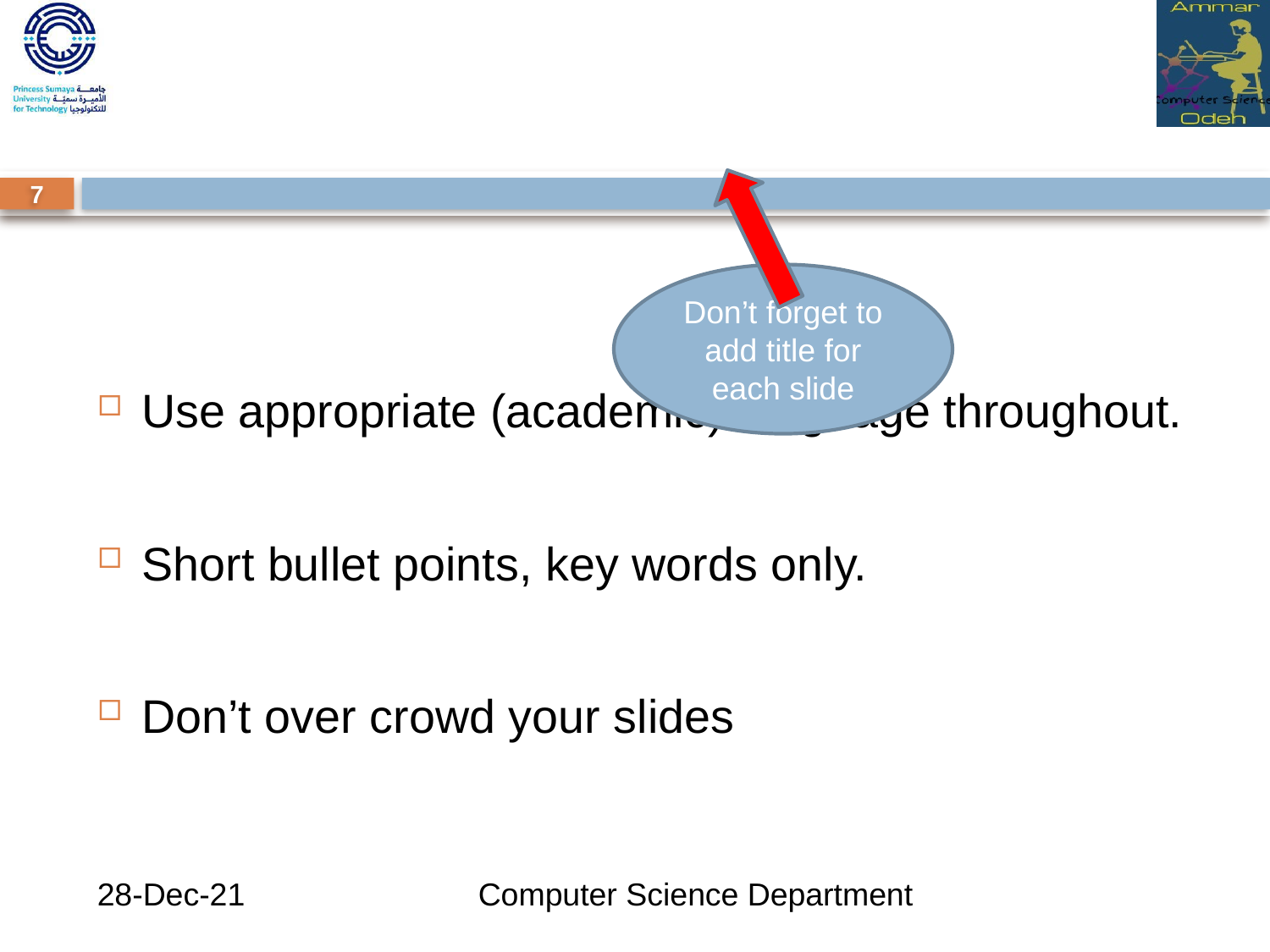

#
7

Use appropriate (academic) language throughout.
Short bullet points, key words only.
Don’t over crowd your slides

Don’t forget to add title for each slide
28-Dec-21
Computer Science Department